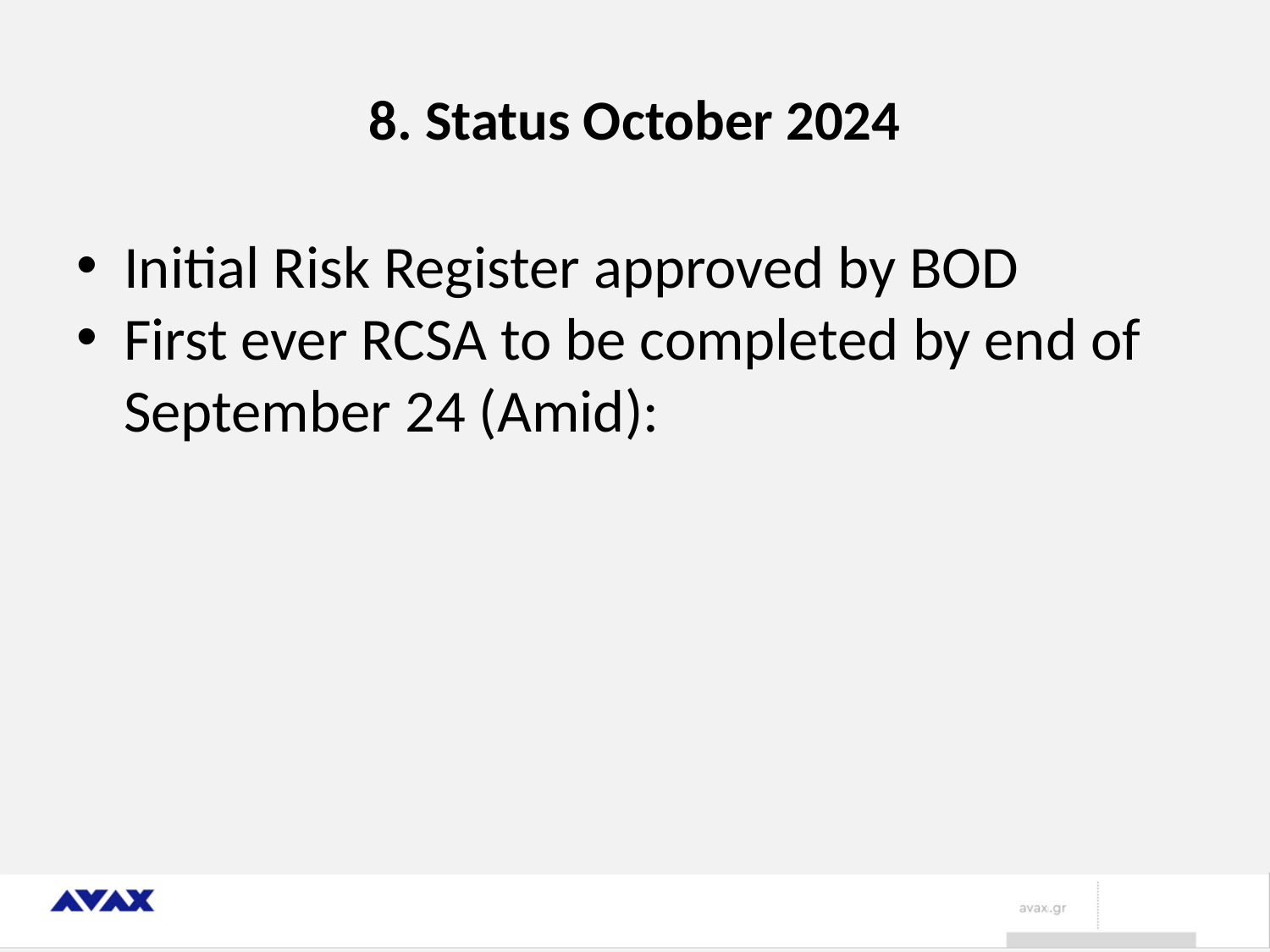

# 8. Status October 2024
Initial Risk Register approved by BOD
First ever RCSA to be completed by end of September 24 (Amid):